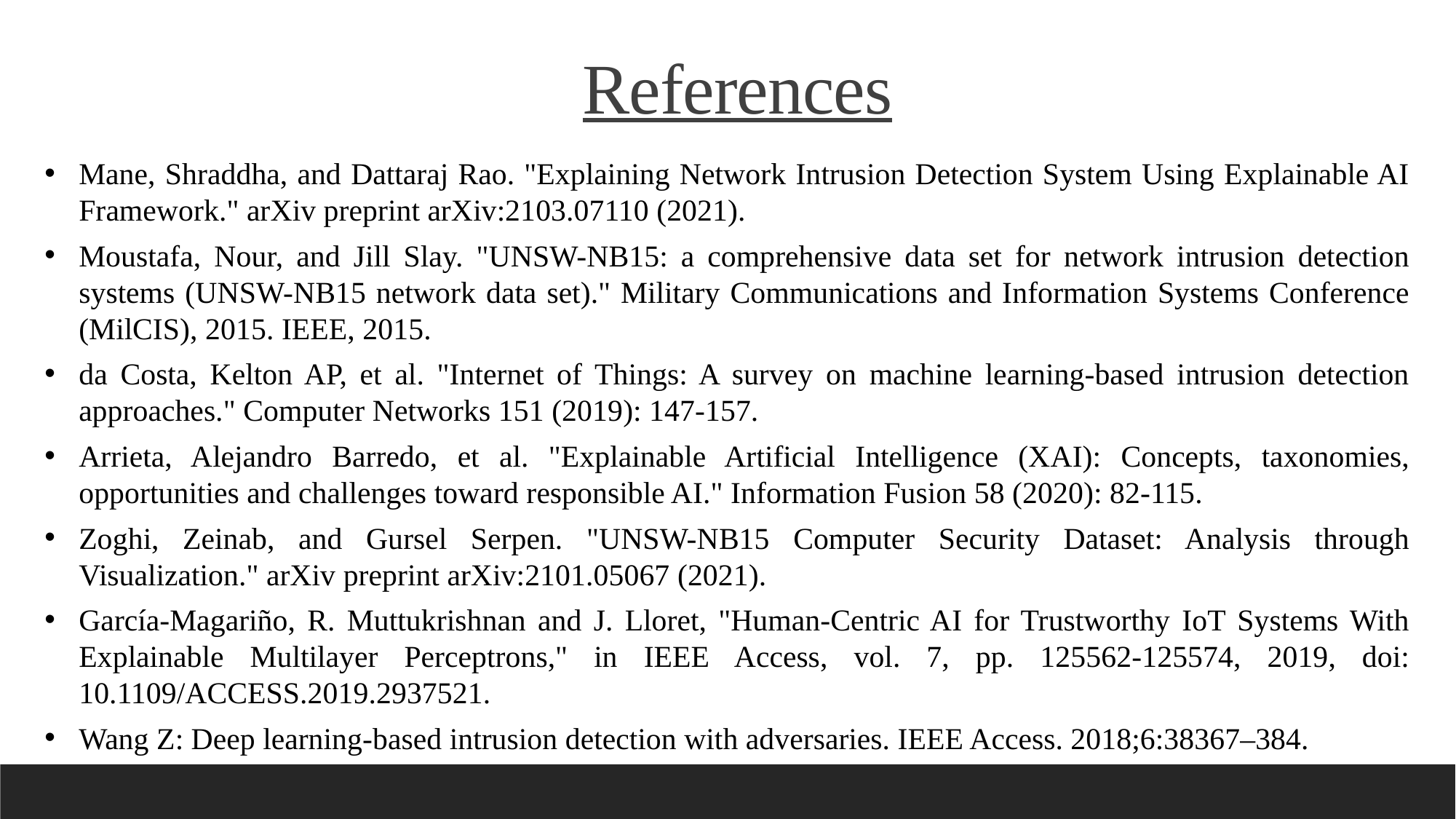

References
Mane, Shraddha, and Dattaraj Rao. "Explaining Network Intrusion Detection System Using Explainable AI Framework." arXiv preprint arXiv:2103.07110 (2021).
Moustafa, Nour, and Jill Slay. "UNSW-NB15: a comprehensive data set for network intrusion detection systems (UNSW-NB15 network data set)." Military Communications and Information Systems Conference (MilCIS), 2015. IEEE, 2015.
da Costa, Kelton AP, et al. "Internet of Things: A survey on machine learning-based intrusion detection approaches." Computer Networks 151 (2019): 147-157.
Arrieta, Alejandro Barredo, et al. "Explainable Artificial Intelligence (XAI): Concepts, taxonomies, opportunities and challenges toward responsible AI." Information Fusion 58 (2020): 82-115.
Zoghi, Zeinab, and Gursel Serpen. "UNSW-NB15 Computer Security Dataset: Analysis through Visualization." arXiv preprint arXiv:2101.05067 (2021).
García-Magariño, R. Muttukrishnan and J. Lloret, "Human-Centric AI for Trustworthy IoT Systems With Explainable Multilayer Perceptrons," in IEEE Access, vol. 7, pp. 125562-125574, 2019, doi: 10.1109/ACCESS.2019.2937521.
Wang Z: Deep learning-based intrusion detection with adversaries. IEEE Access. 2018;6:38367–384.